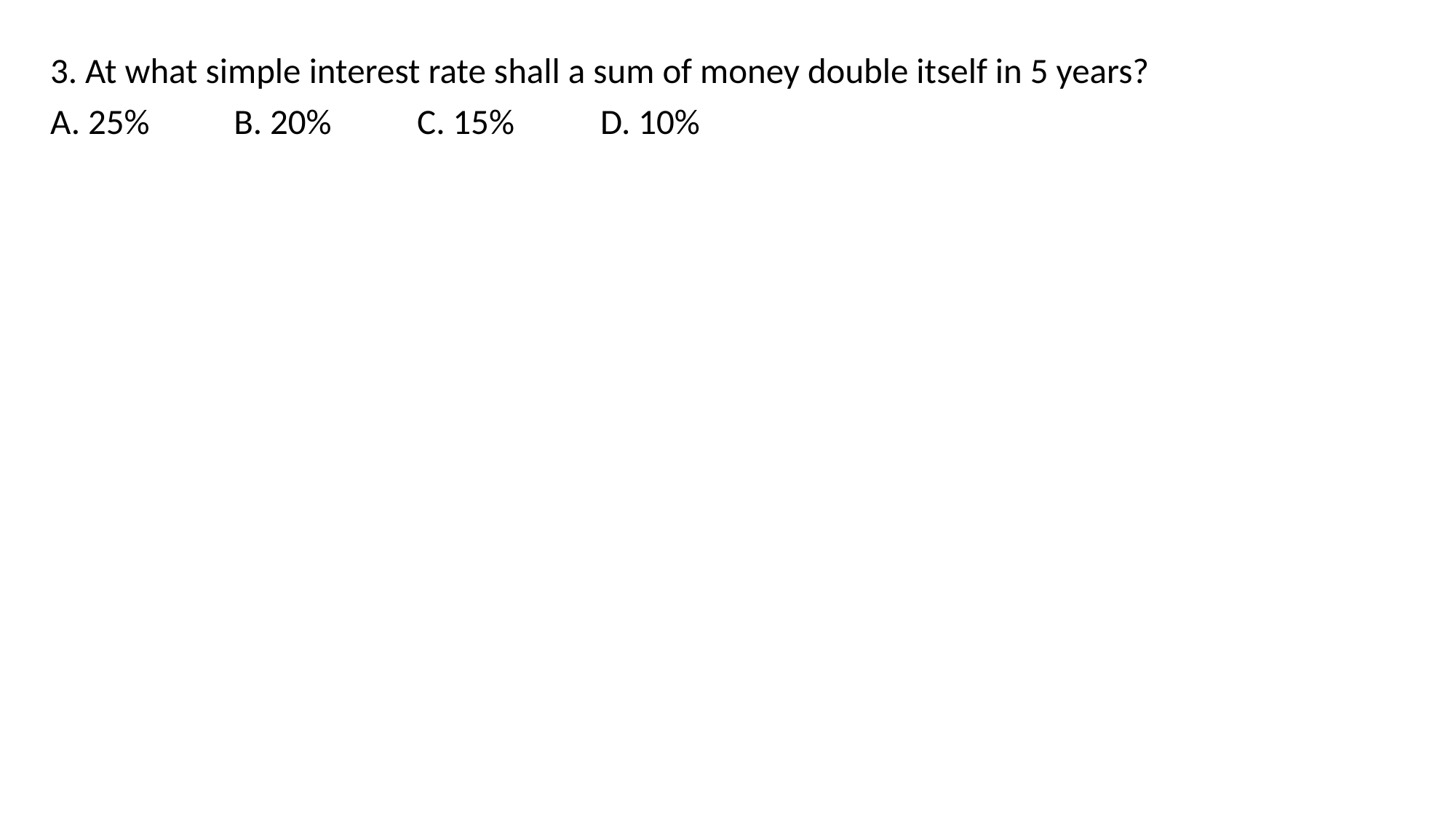

3. At what simple interest rate shall a sum of money double itself in 5 years?
A. 25% 		B. 20% 		C. 15% 		D. 10%